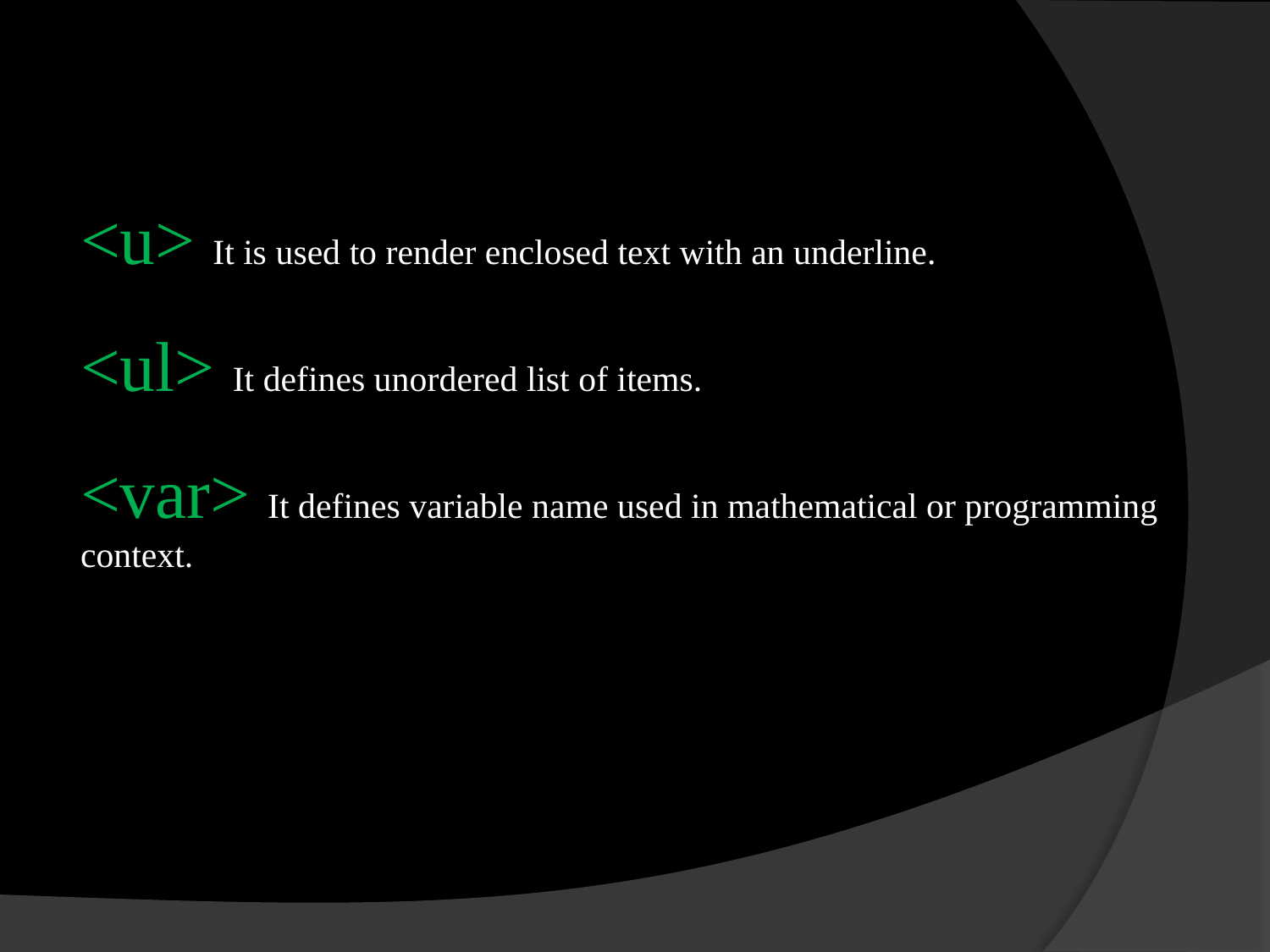

# <u> It is used to render enclosed text with an underline. <ul> It defines unordered list of items. <var> It defines variable name used in mathematical or programming context.